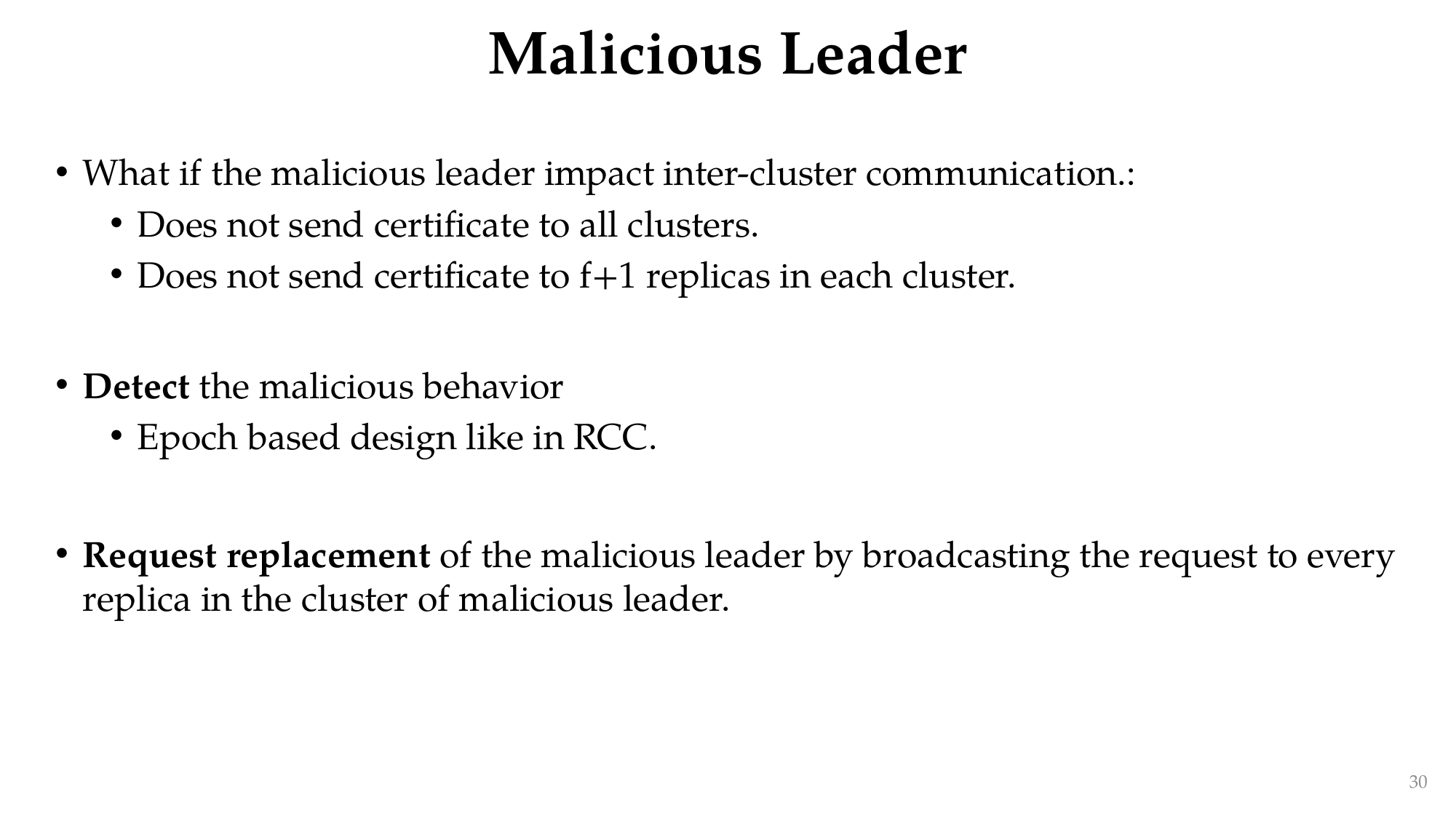

# Malicious Leader
What if the malicious leader impact inter-cluster communication.:
Does not send certificate to all clusters.
Does not send certificate to f+1 replicas in each cluster.

Detect the malicious behavior
Epoch based design like in RCC.

Request replacement of the malicious leader by broadcasting the request to every replica in the cluster of malicious leader.
30